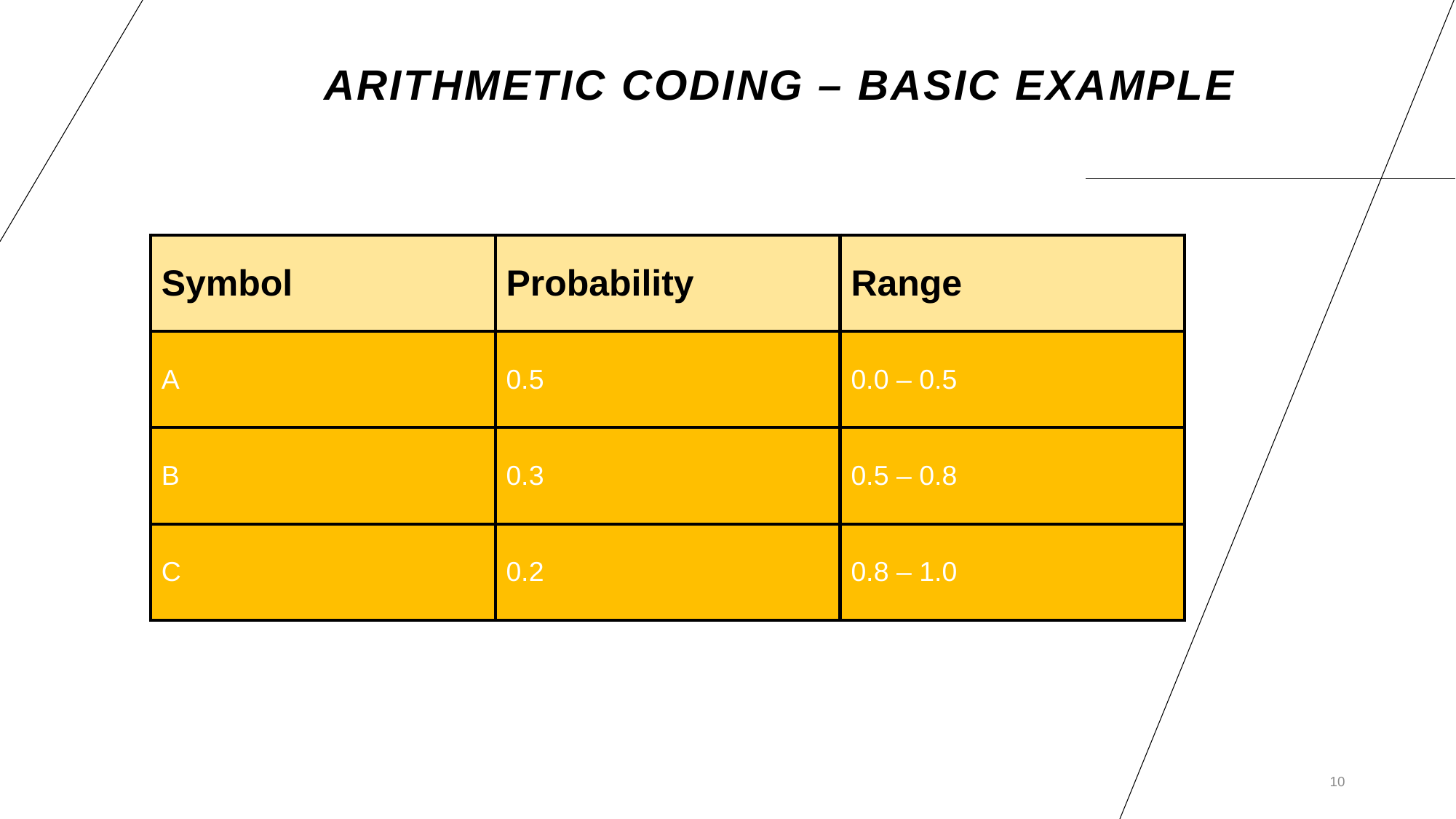

# Arithmetic Coding – Basic Example
| Symbol | Probability | Range |
| --- | --- | --- |
| A | 0.5 | 0.0 – 0.5 |
| B | 0.3 | 0.5 – 0.8 |
| C | 0.2 | 0.8 – 1.0 |

10